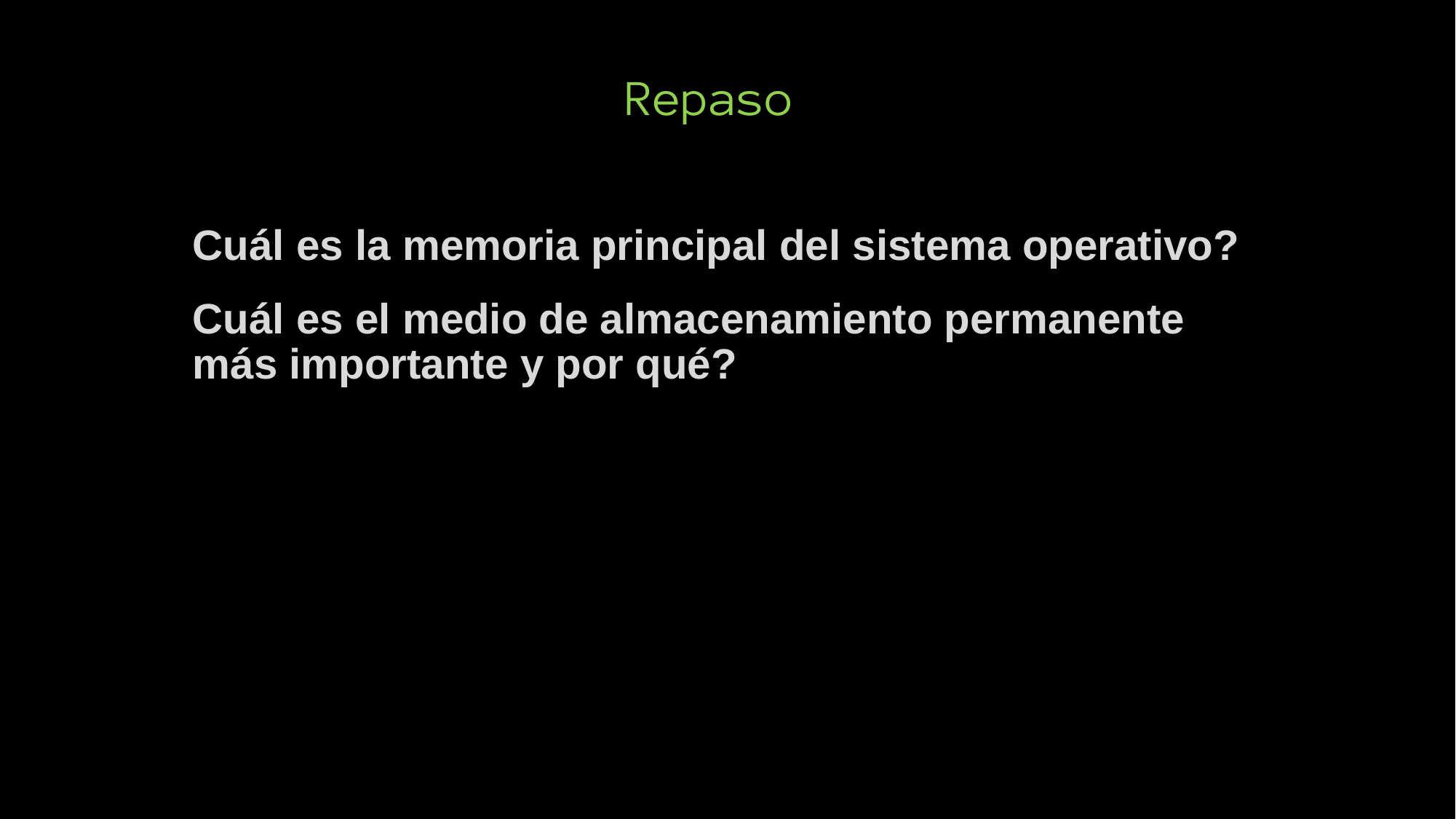

# Repaso

Cuál es la memoria principal del sistema operativo?
Cuál es el medio de almacenamiento permanente más importante y por qué?